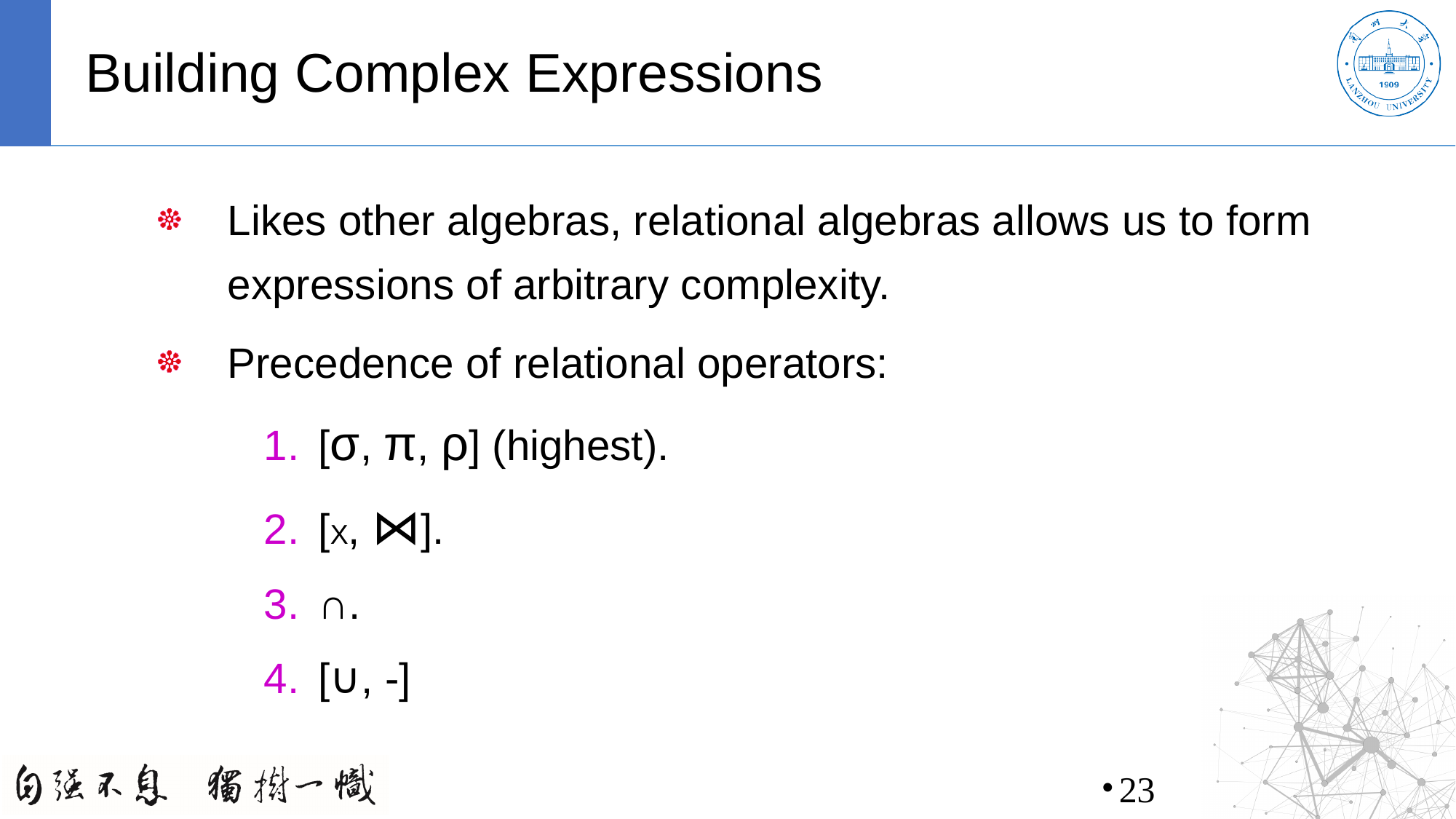

# Building Complex Expressions
Likes other algebras, relational algebras allows us to form expressions of arbitrary complexity.
Precedence of relational operators:
[σ, π, ρ] (highest).
[Χ, ⋈].
∩.
[∪, -]
23